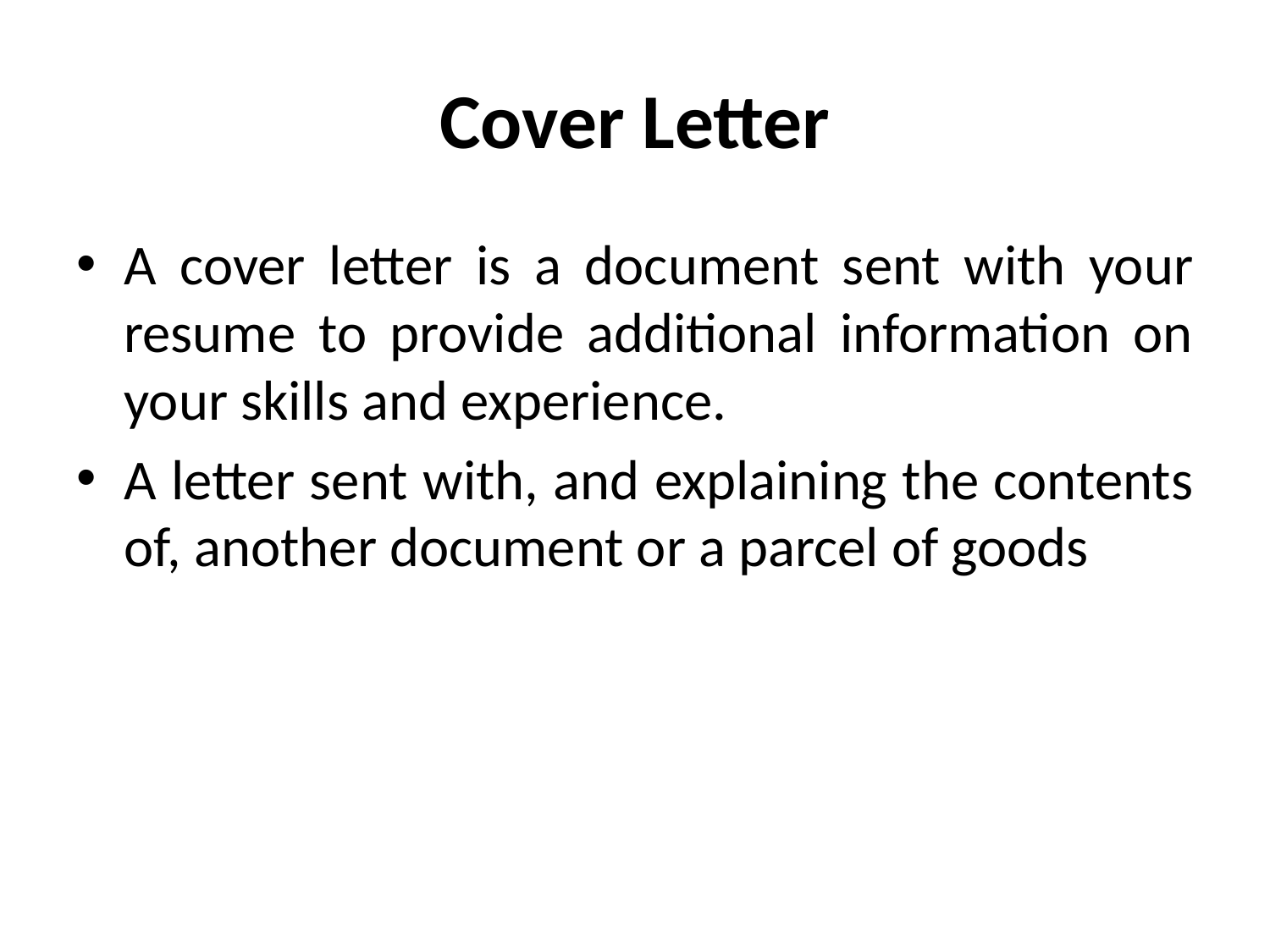

# Cover Letter
A cover letter is a document sent with your resume to provide additional information on your skills and experience.
A letter sent with, and explaining the contents of, another document or a parcel of goods